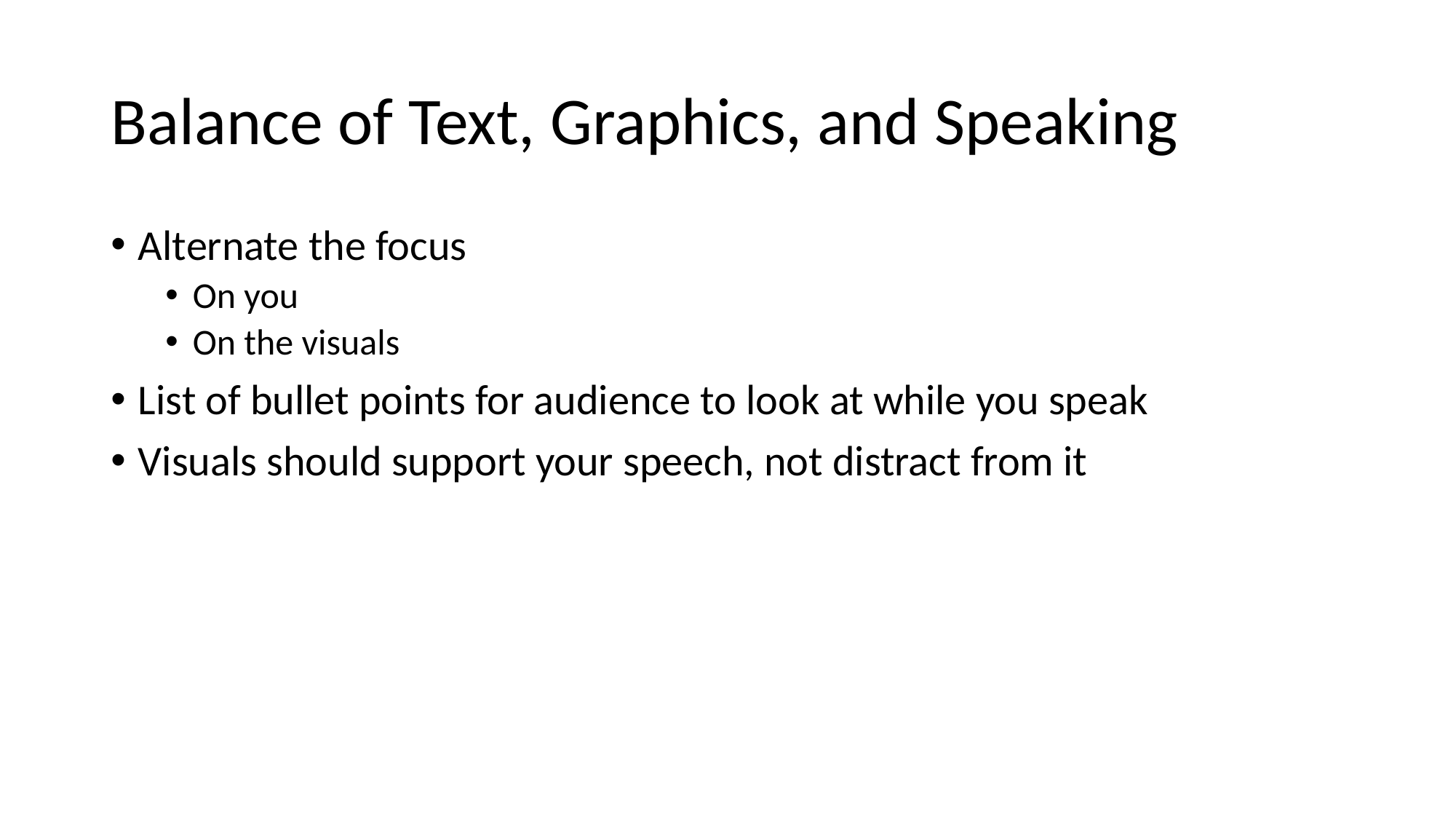

# Balance of Text, Graphics, and Speaking
Alternate the focus
On you
On the visuals
List of bullet points for audience to look at while you speak
Visuals should support your speech, not distract from it